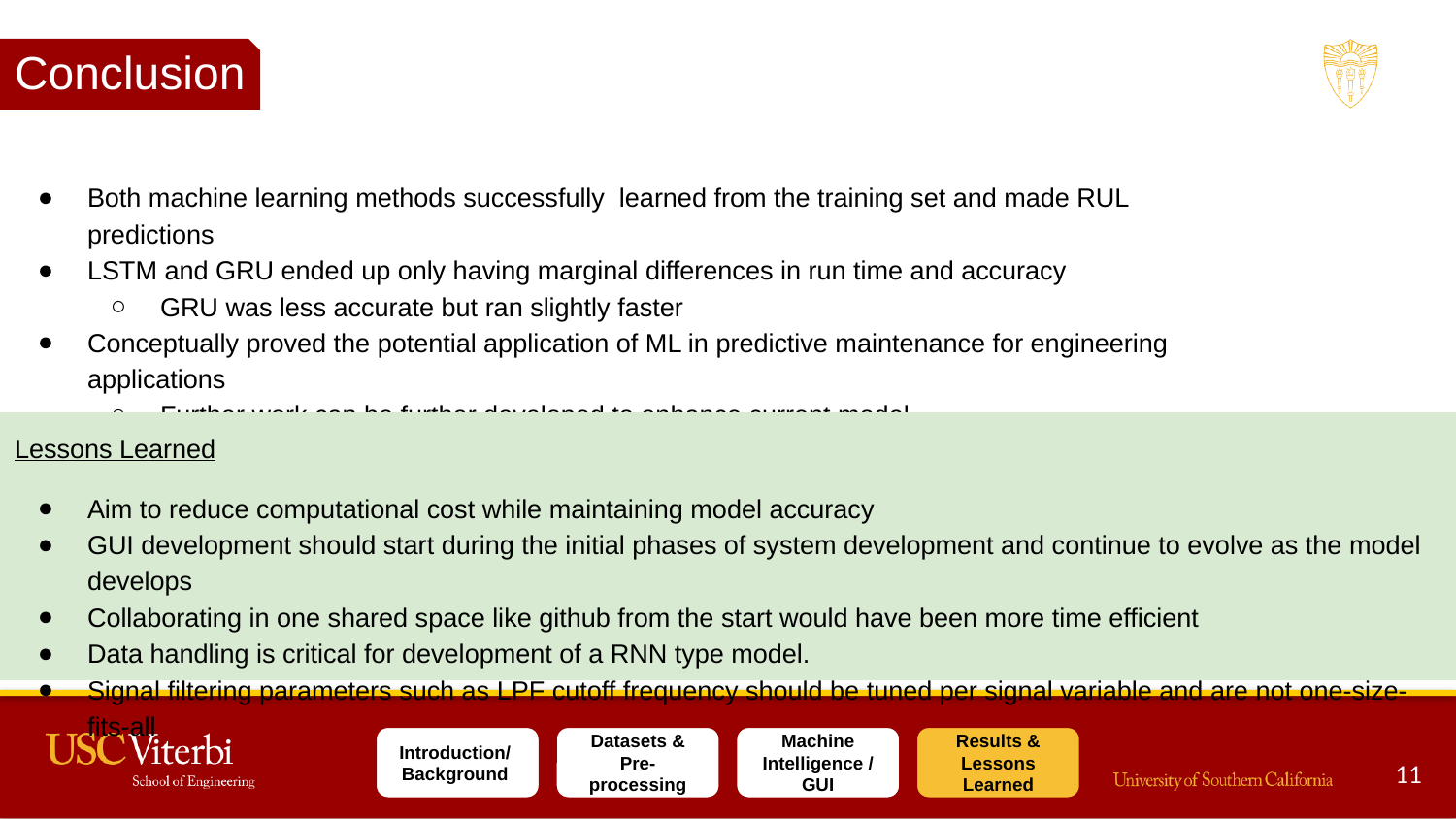

Conclusions

Both machine learning methods successfully  learned from the training set and made RUL predictions
LSTM and GRU ended up only having marginal differences in run time and accuracy
GRU was less accurate but ran slightly faster
Conceptually proved the potential application of ML in predictive maintenance for engineering applications
Further work can be further developed to enhance current model
Multiple models tailored to specific operational conditions.
Lessons Learned
Aim to reduce computational cost while maintaining model accuracy
GUI development should start during the initial phases of system development and continue to evolve as the model develops
Collaborating in one shared space like github from the start would have been more time efficient
Data handling is critical for development of a RNN type model.
Signal filtering parameters such as LPF cutoff frequency should be tuned per signal variable and are not one-size-fits-all

Introduction/
Background
Datasets & Pre-processing
Machine Intelligence / GUI
Results & Lessons Learned
11